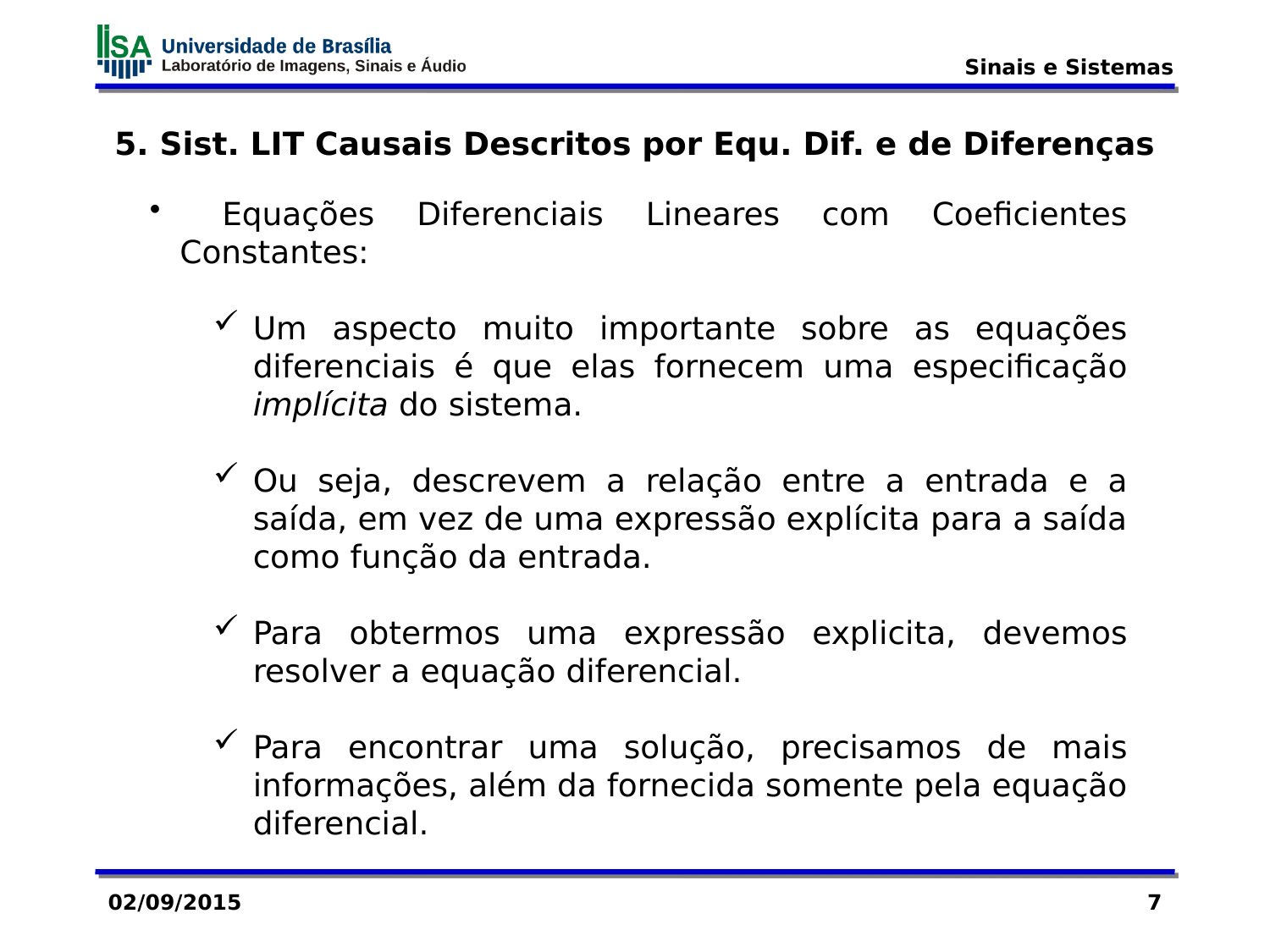

5. Sist. LIT Causais Descritos por Equ. Dif. e de Diferenças
 Equações Diferenciais Lineares com Coeficientes Constantes:

Um aspecto muito importante sobre as equações diferenciais é que elas fornecem uma especificação implícita do sistema.

Ou seja, descrevem a relação entre a entrada e a saída, em vez de uma expressão explícita para a saída como função da entrada.

Para obtermos uma expressão explicita, devemos resolver a equação diferencial.

Para encontrar uma solução, precisamos de mais informações, além da fornecida somente pela equação diferencial.
02/09/2015
7